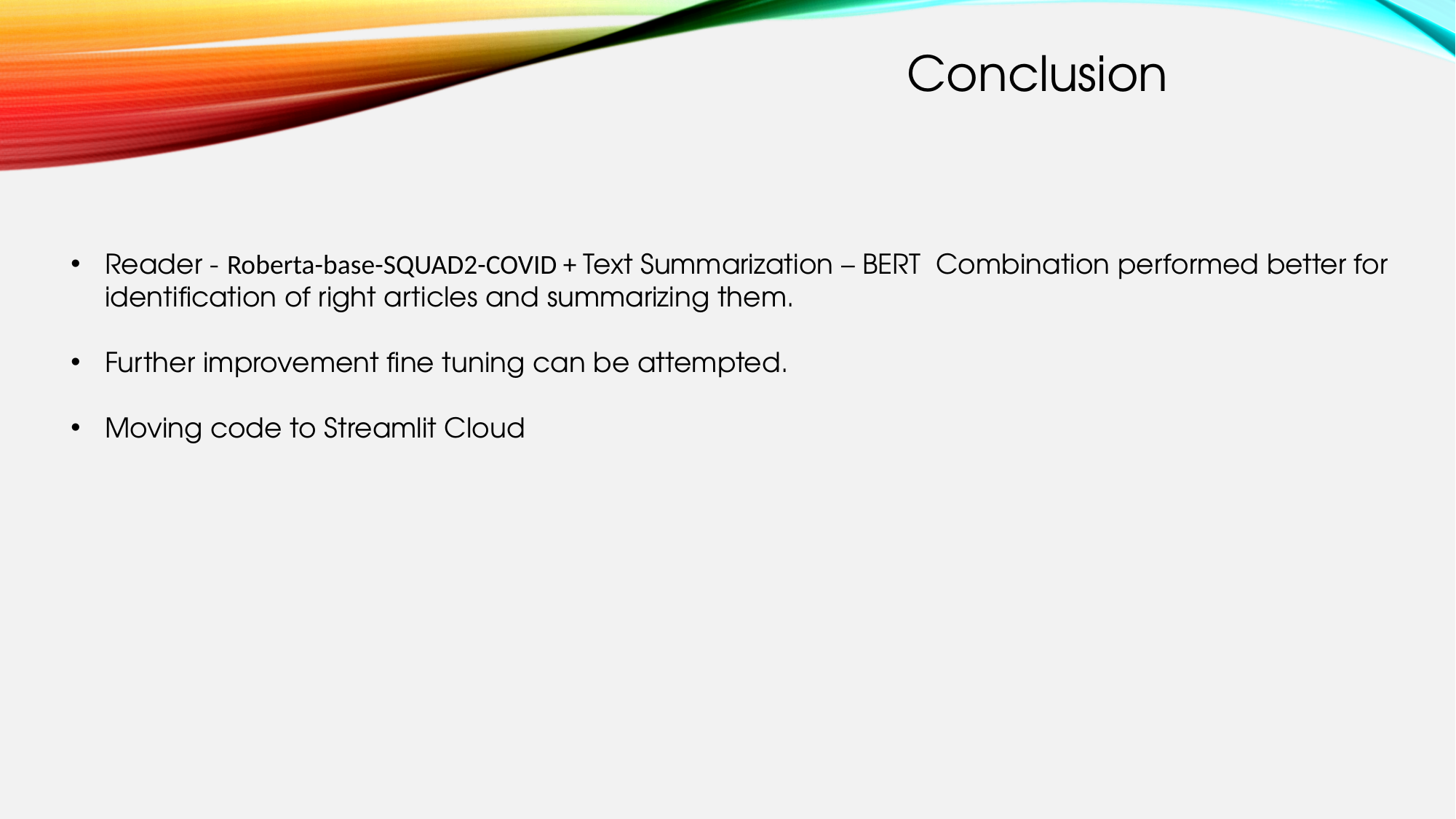

Conclusion
Reader - Roberta-base-SQUAD2-COVID + Text Summarization – BERT  Combination performed better for identification of right articles and summarizing them.

Further improvement fine tuning can be attempted.

Moving code to Streamlit Cloud